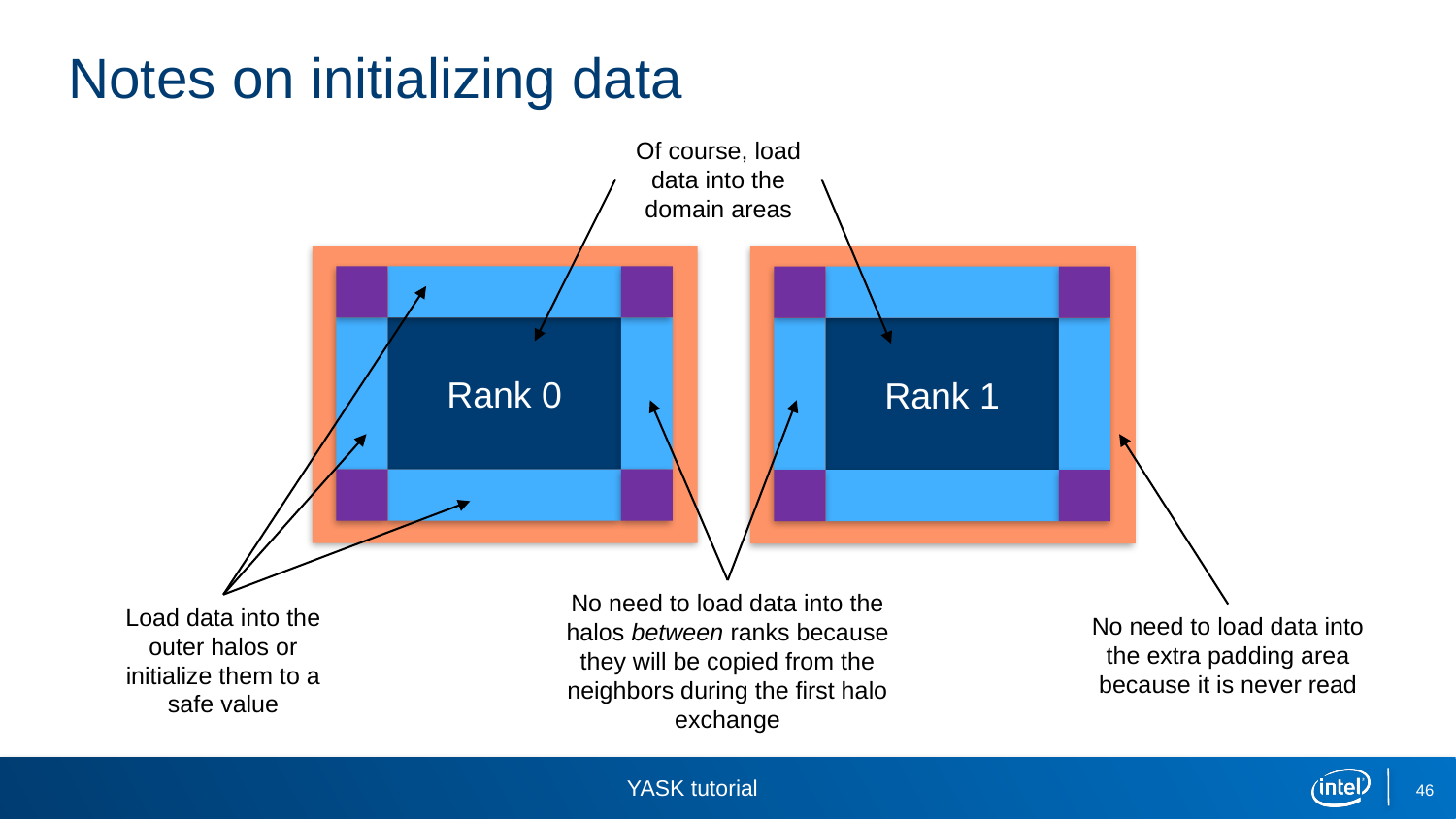

# Notes on initializing data
Of course, load data into the domain areas

Rank 0

Rank 1

No need to load data into the halos between ranks because they will be copied from the neighbors during the first halo exchange
Load data into the outer halos or initialize them to a safe value
No need to load data into the extra padding area because it is never read
YASK tutorial
46